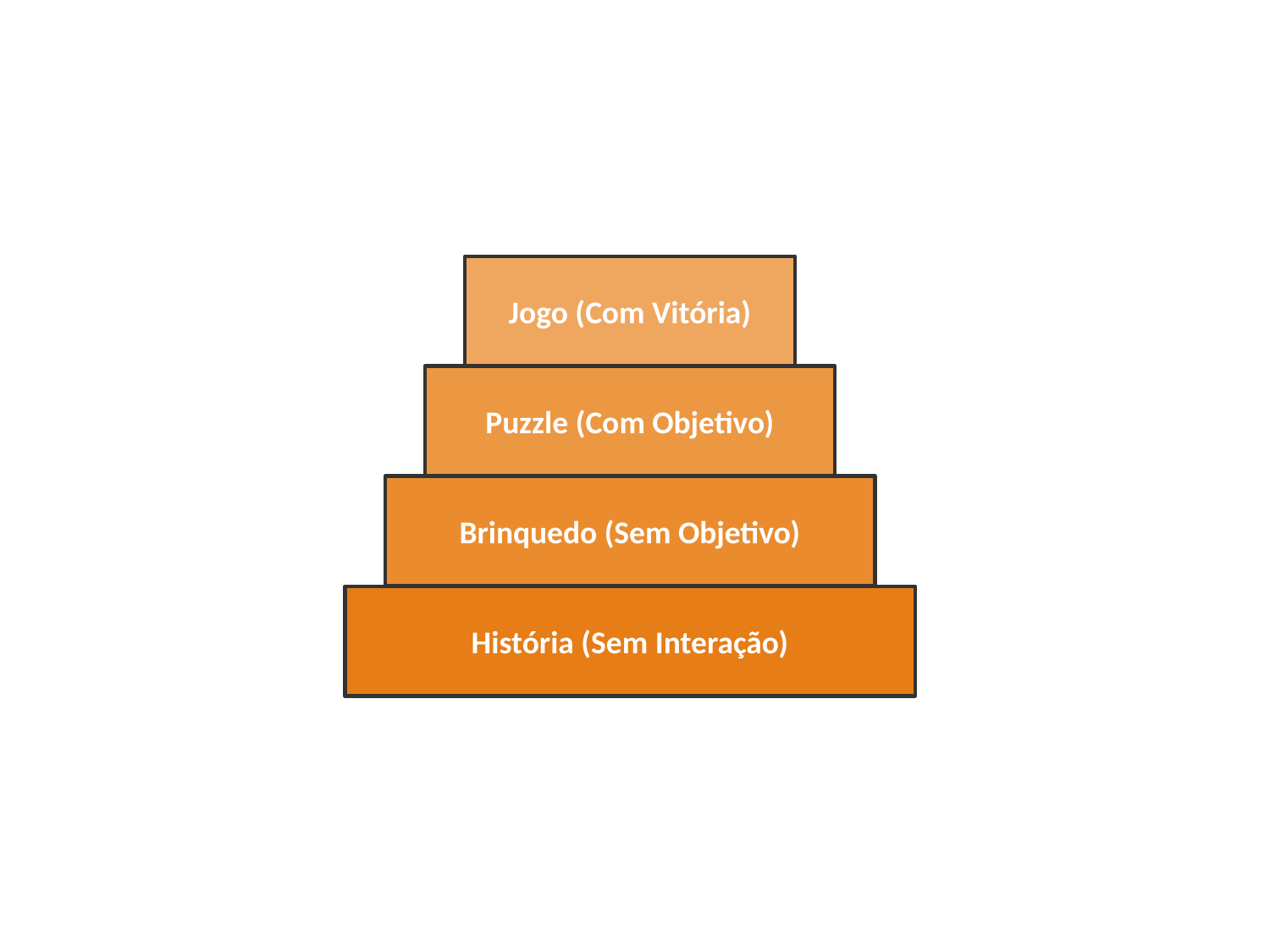

Jogo (Com Vitória)
Puzzle (Com Objetivo)
Brinquedo (Sem Objetivo)
História (Sem Interação)